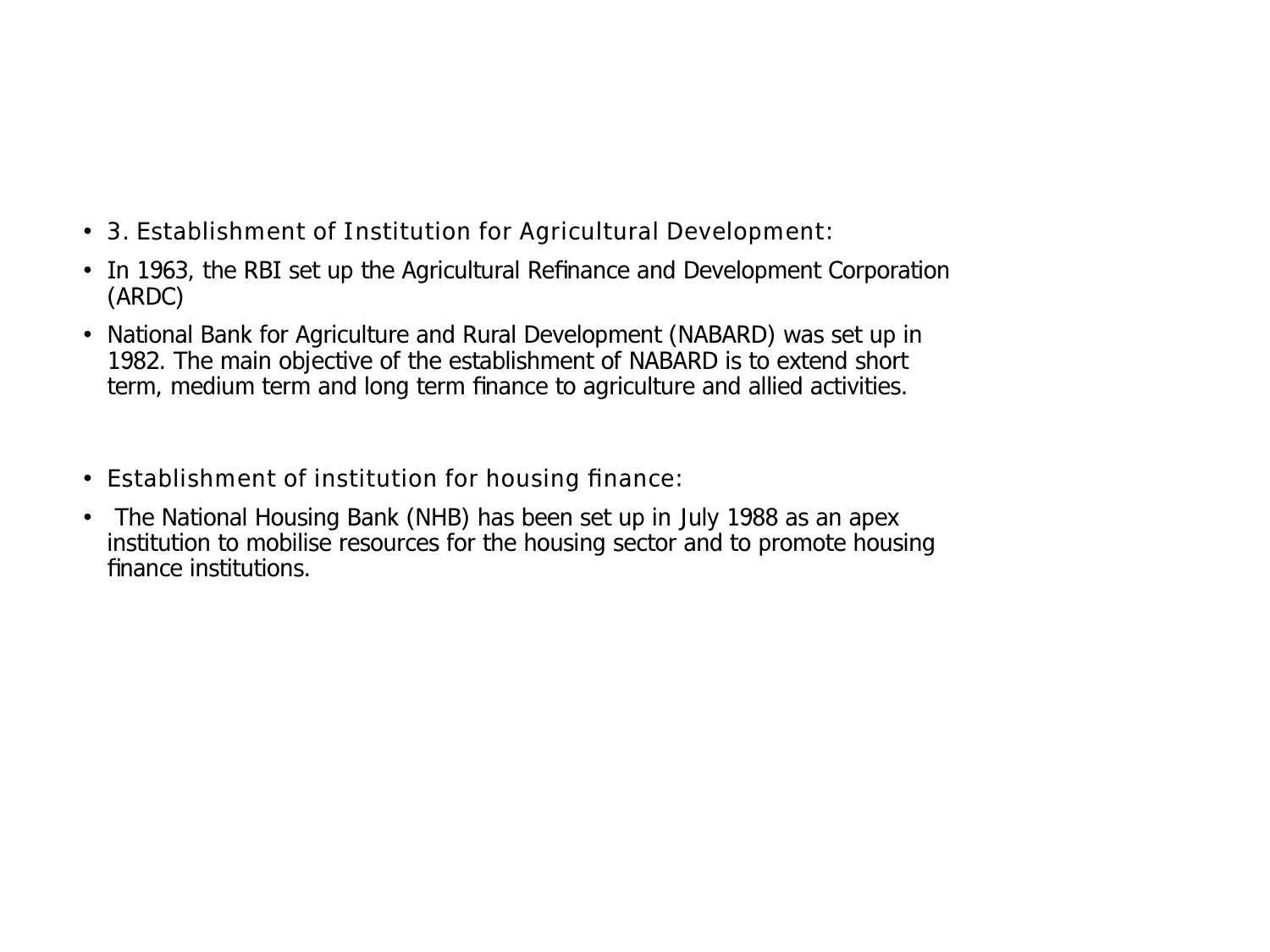

3. Establishment of Institution for Agricultural Development:
In 1963, the RBI set up the Agricultural Refinance and Development Corporation (ARDC)
National Bank for Agriculture and Rural Development (NABARD) was set up in 1982. The main objective of the establishment of NABARD is to extend short term, medium term and long term finance to agriculture and allied activities.

Establishment of institution for housing finance:
 The National Housing Bank (NHB) has been set up in July 1988 as an apex institution to mobilise resources for the housing sector and to promote housing finance institutions.